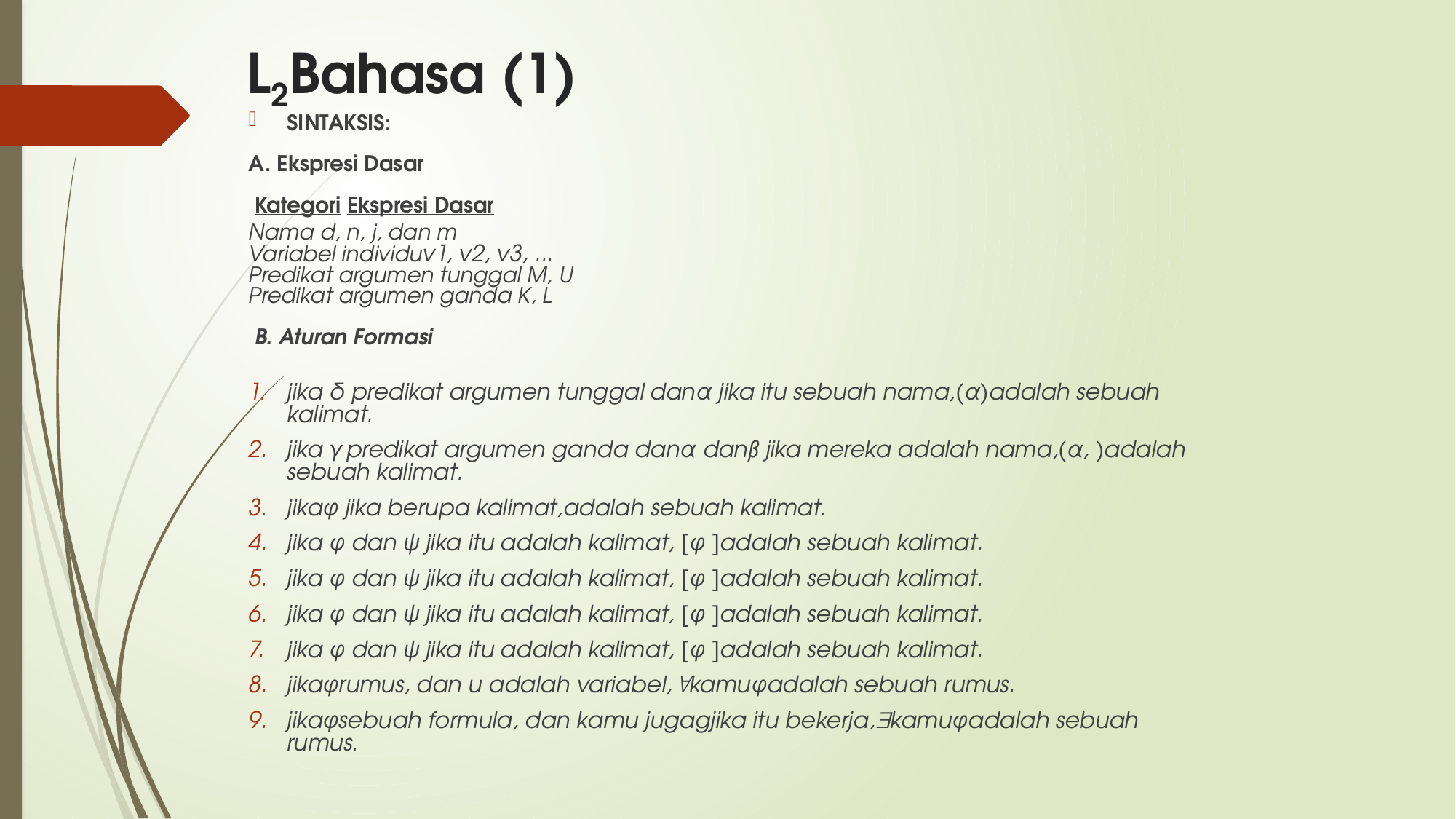

# L2Bahasa (1)
SINTAKSIS:

A. Ekspresi Dasar

 Kategori Ekspresi Dasar
Nama d, n, j, dan m
Variabel individuv1, v2, v3, ...
Predikat argumen tunggal M, U
Predikat argumen ganda K, L

 B. Aturan Formasi

jika δ predikat argumen tunggal danα jika itu sebuah nama,(α)adalah sebuah kalimat.
jika γ predikat argumen ganda danα danβ jika mereka adalah nama,(α, )adalah sebuah kalimat.
jikaφ jika berupa kalimat,adalah sebuah kalimat.
jika φ dan ψ jika itu adalah kalimat, [φ ]adalah sebuah kalimat.
jika φ dan ψ jika itu adalah kalimat, [φ ]adalah sebuah kalimat.
jika φ dan ψ jika itu adalah kalimat, [φ ]adalah sebuah kalimat.
jika φ dan ψ jika itu adalah kalimat, [φ ]adalah sebuah kalimat.
jikaφrumus, dan u adalah variabel,∀kamuφadalah sebuah rumus.
jikaφsebuah formula, dan kamu jugagjika itu bekerja,∃kamuφadalah sebuah rumus.